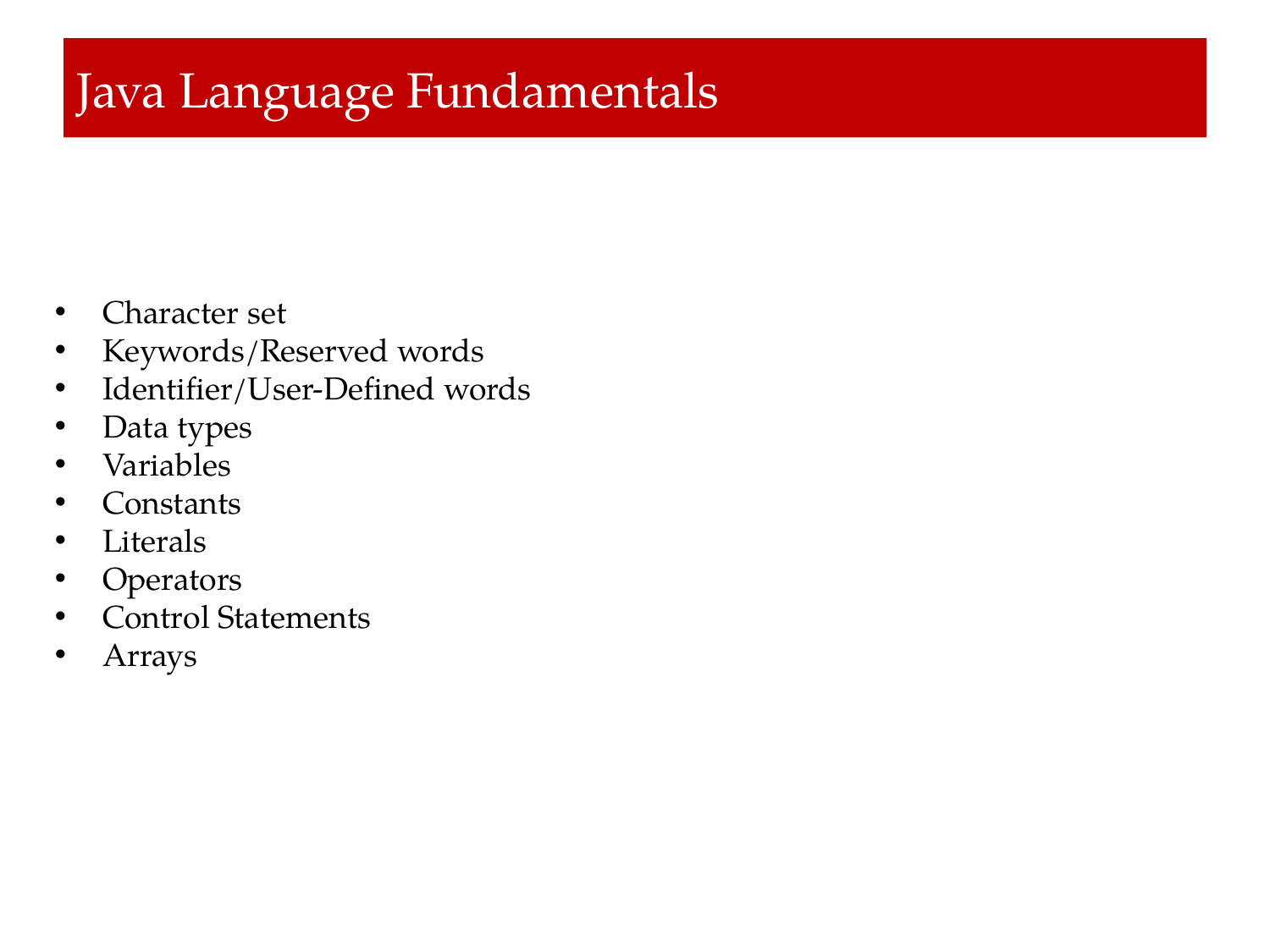

# Java Language Fundamentals
Character set
Keywords/Reserved words
Identifier/User-Defined words
Data types
Variables
Constants
Literals
Operators
Control Statements
Arrays